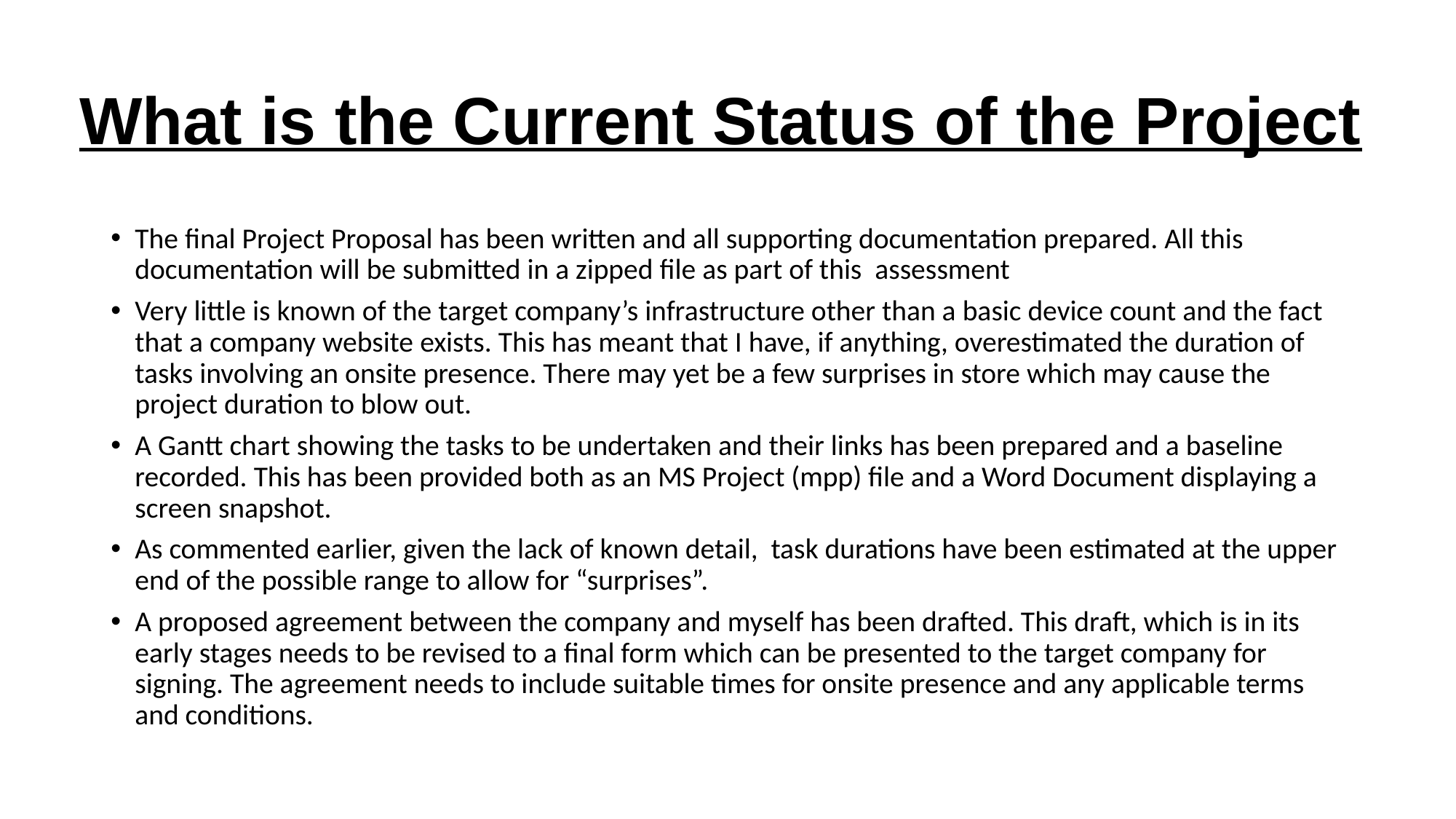

# What is the Current Status of the Project
The final Project Proposal has been written and all supporting documentation prepared. All this documentation will be submitted in a zipped file as part of this  assessment
Very little is known of the target company’s infrastructure other than a basic device count and the fact that a company website exists. This has meant that I have, if anything, overestimated the duration of tasks involving an onsite presence. There may yet be a few surprises in store which may cause the project duration to blow out.
A Gantt chart showing the tasks to be undertaken and their links has been prepared and a baseline recorded. This has been provided both as an MS Project (mpp) file and a Word Document displaying a screen snapshot.
As commented earlier, given the lack of known detail,  task durations have been estimated at the upper end of the possible range to allow for “surprises”.
A proposed agreement between the company and myself has been drafted. This draft, which is in its early stages needs to be revised to a final form which can be presented to the target company for signing. The agreement needs to include suitable times for onsite presence and any applicable terms and conditions.